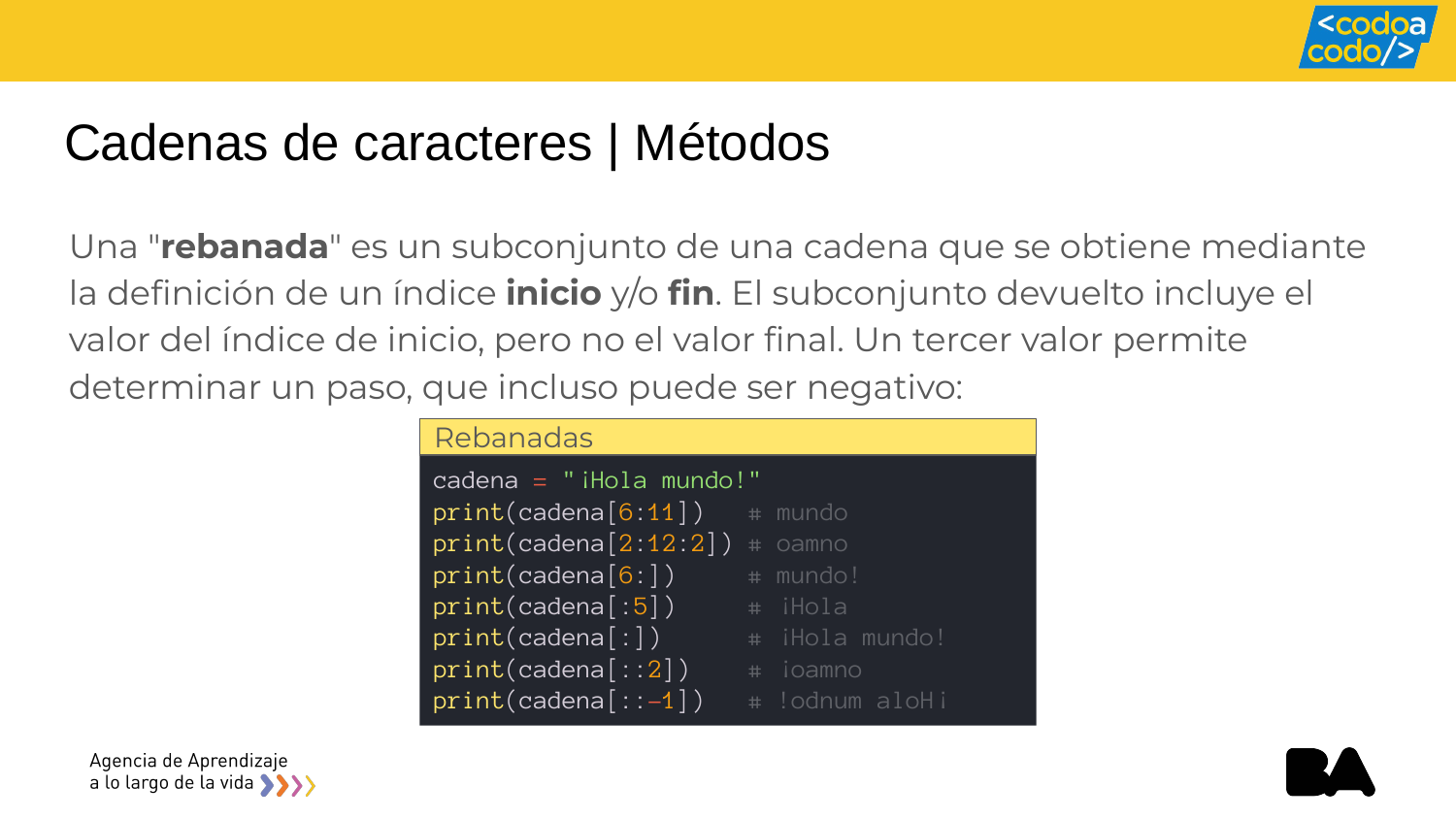

# Cadenas de caracteres | Métodos
Una "rebanada" es un subconjunto de una cadena que se obtiene mediante la definición de un índice inicio y/o fin. El subconjunto devuelto incluye el valor del índice de inicio, pero no el valor final. Un tercer valor permite determinar un paso, que incluso puede ser negativo:
Rebanadas
cadena = "¡Hola mundo!"
print(cadena[6:11])   # mundo
print(cadena[2:12:2]) # oamno
print(cadena[6:])     # mundo!
print(cadena[:5])     # ¡Hola
print(cadena[:])      # ¡Hola mundo!
print(cadena[::2])    # ¡oamno
print(cadena[::-1])   # !odnum aloH¡